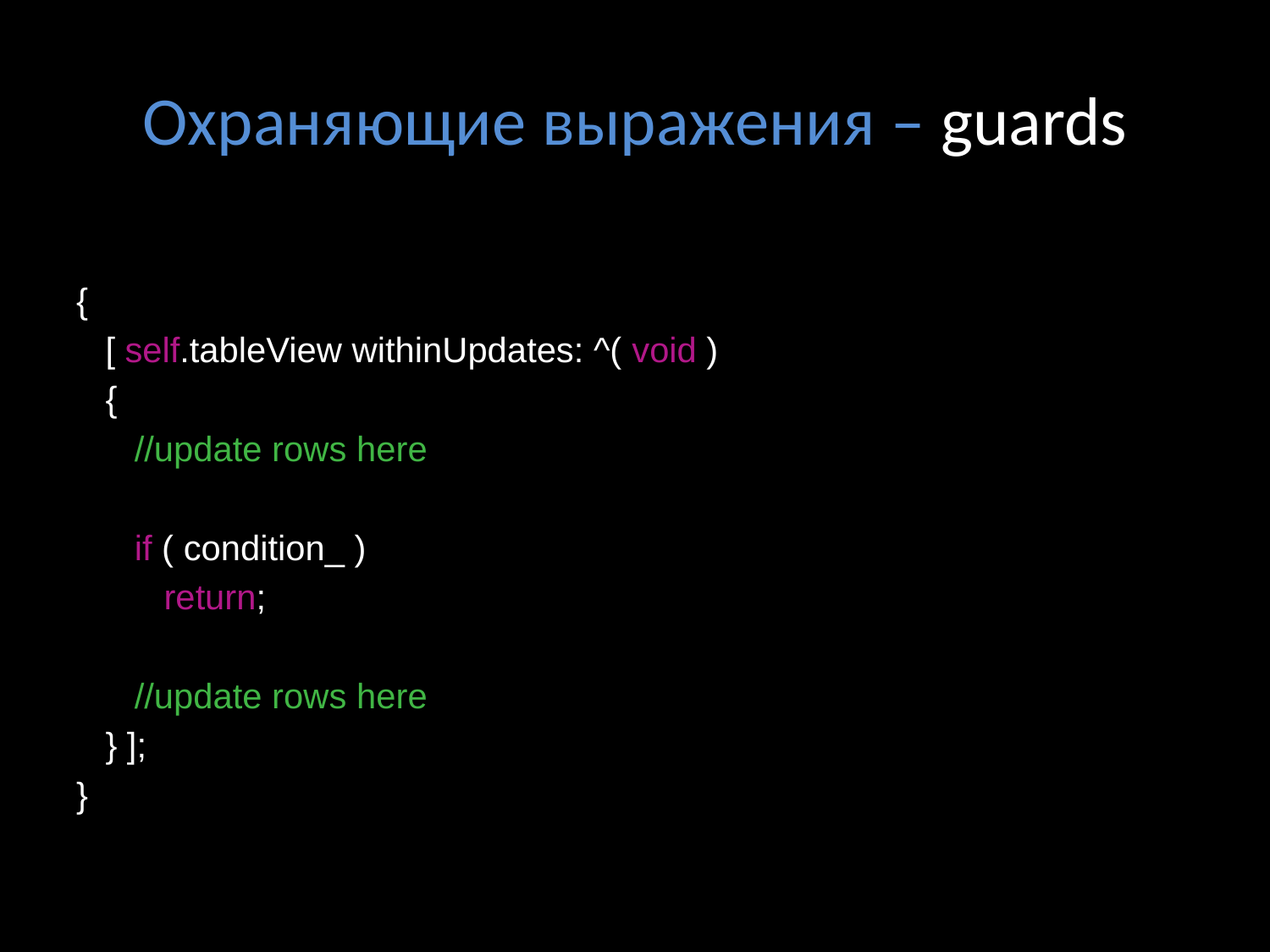

# Охраняющие выражения – guards

{
   [ self.tableView withinUpdates: ^( void )
   {
      //update rows here

      if ( condition_ )
         return;

      //update rows here
   } ];
}